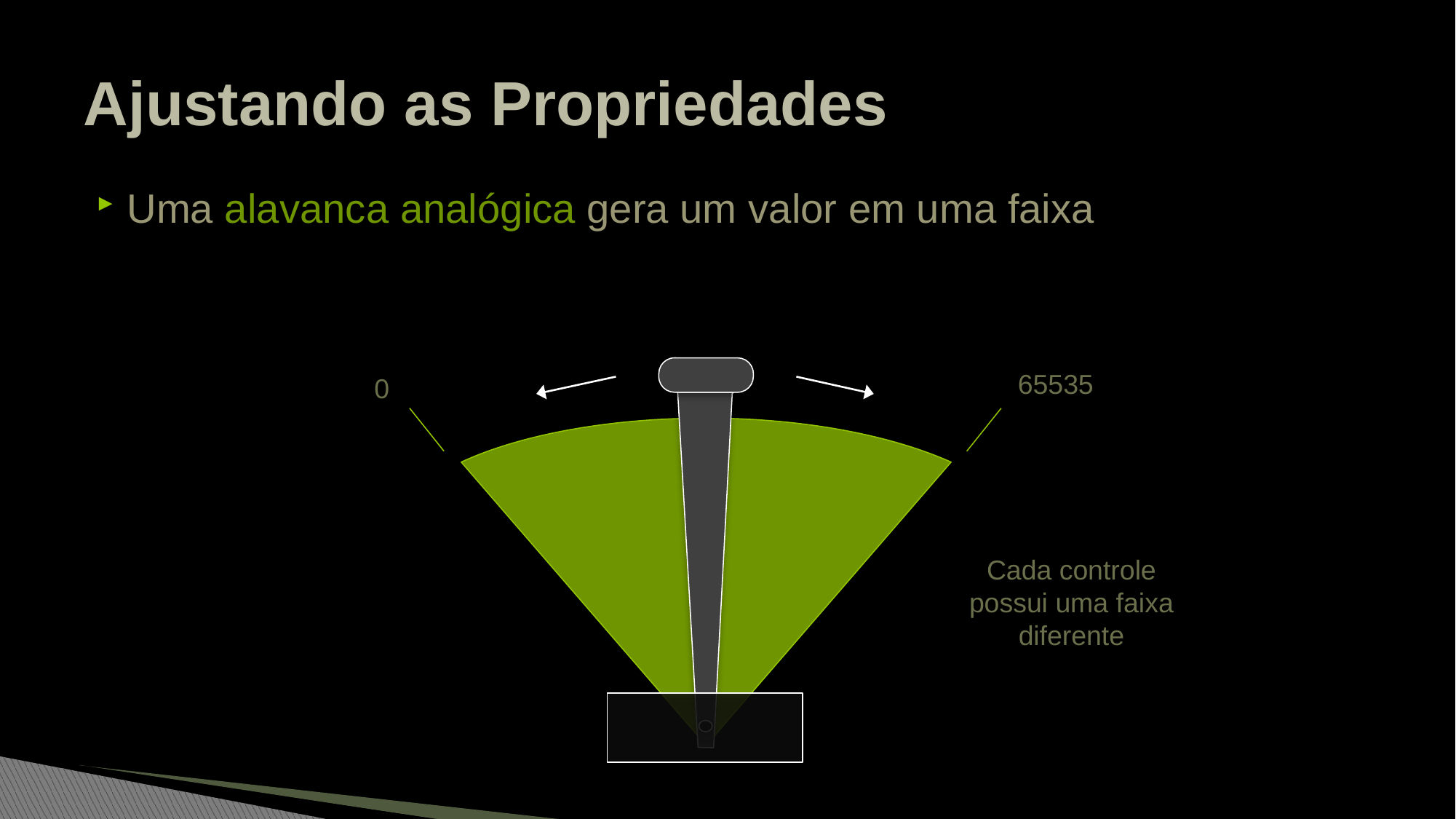

# Ajustando as Propriedades
Uma alavanca analógica gera um valor em uma faixa

65535
0
Cada controle possui uma faixa diferente